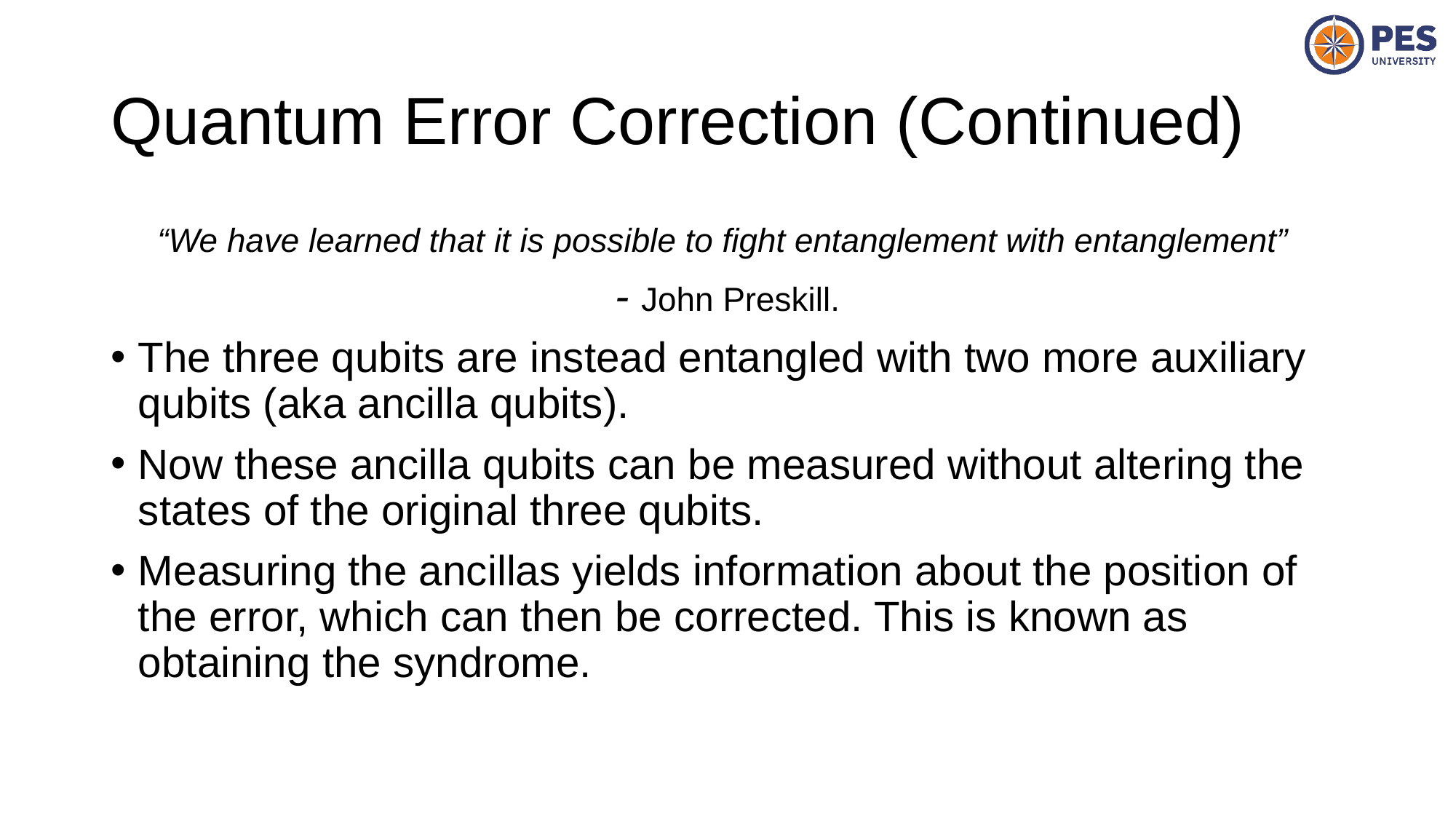

# Quantum Error Correction (Continued)
“We have learned that it is possible to ﬁght entanglement with entanglement”
- John Preskill.
The three qubits are instead entangled with two more auxiliary qubits (aka ancilla qubits).
Now these ancilla qubits can be measured without altering the states of the original three qubits.
Measuring the ancillas yields information about the position of the error, which can then be corrected. This is known as obtaining the syndrome.